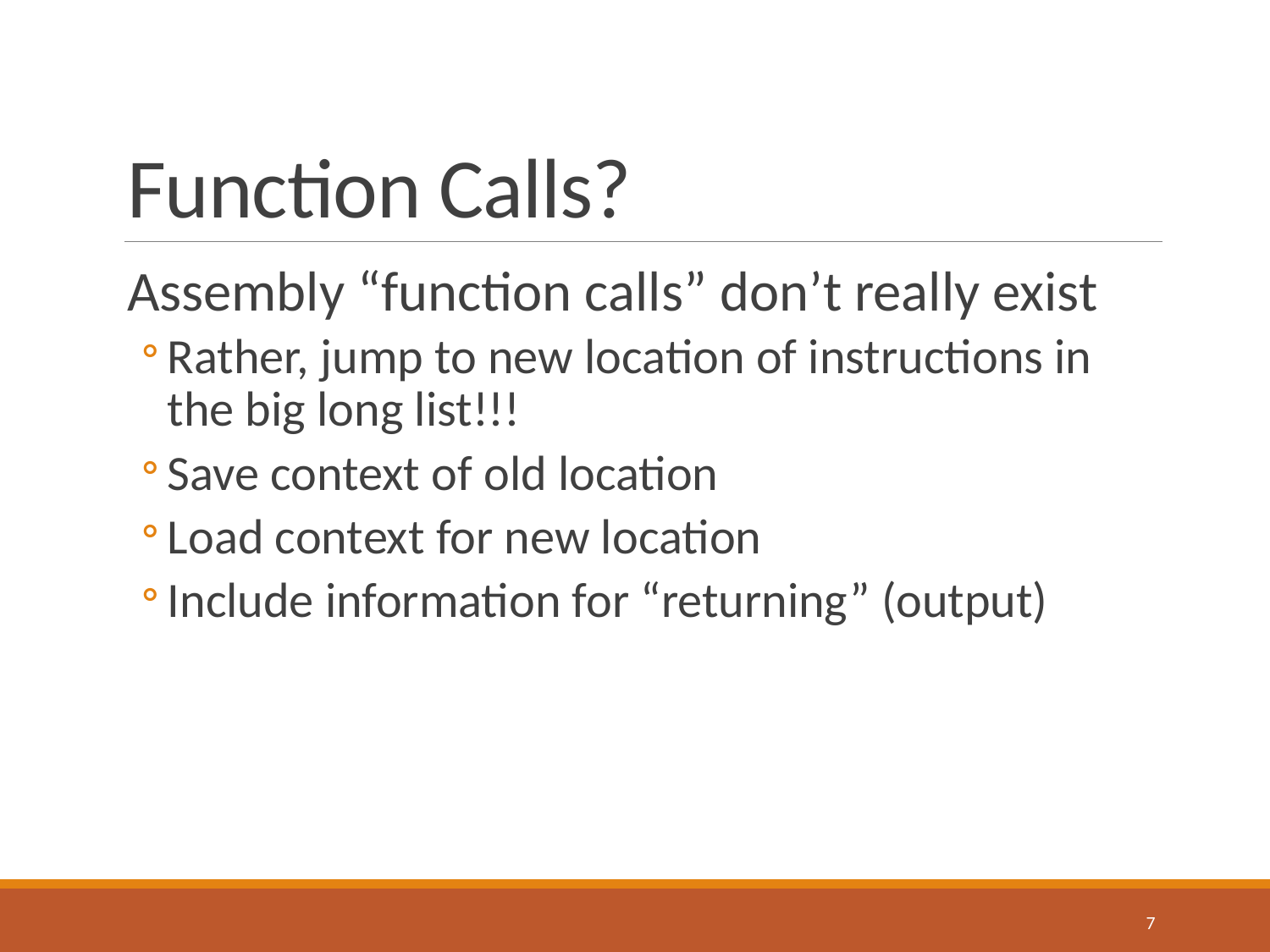

# Function Calls?
Assembly “function calls” don’t really exist
Rather, jump to new location of instructions in the big long list!!!
Save context of old location
Load context for new location
Include information for “returning” (output)
7